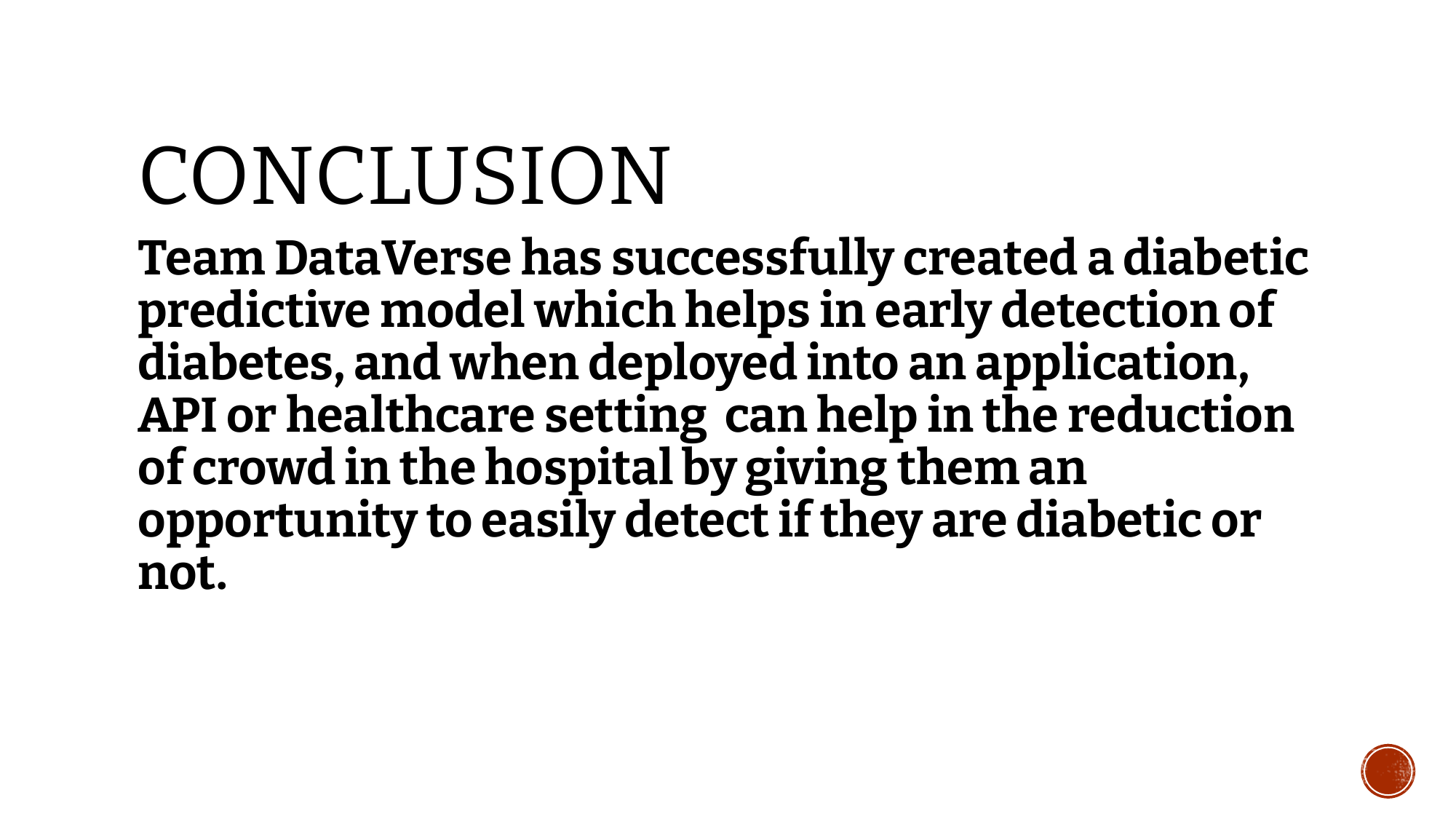

# CONCLUSION
Team DataVerse has successfully created a diabetic predictive model which helps in early detection of diabetes, and when deployed into an application, API or healthcare setting  can help in the reduction of crowd in the hospital by giving them an opportunity to easily detect if they are diabetic or not.